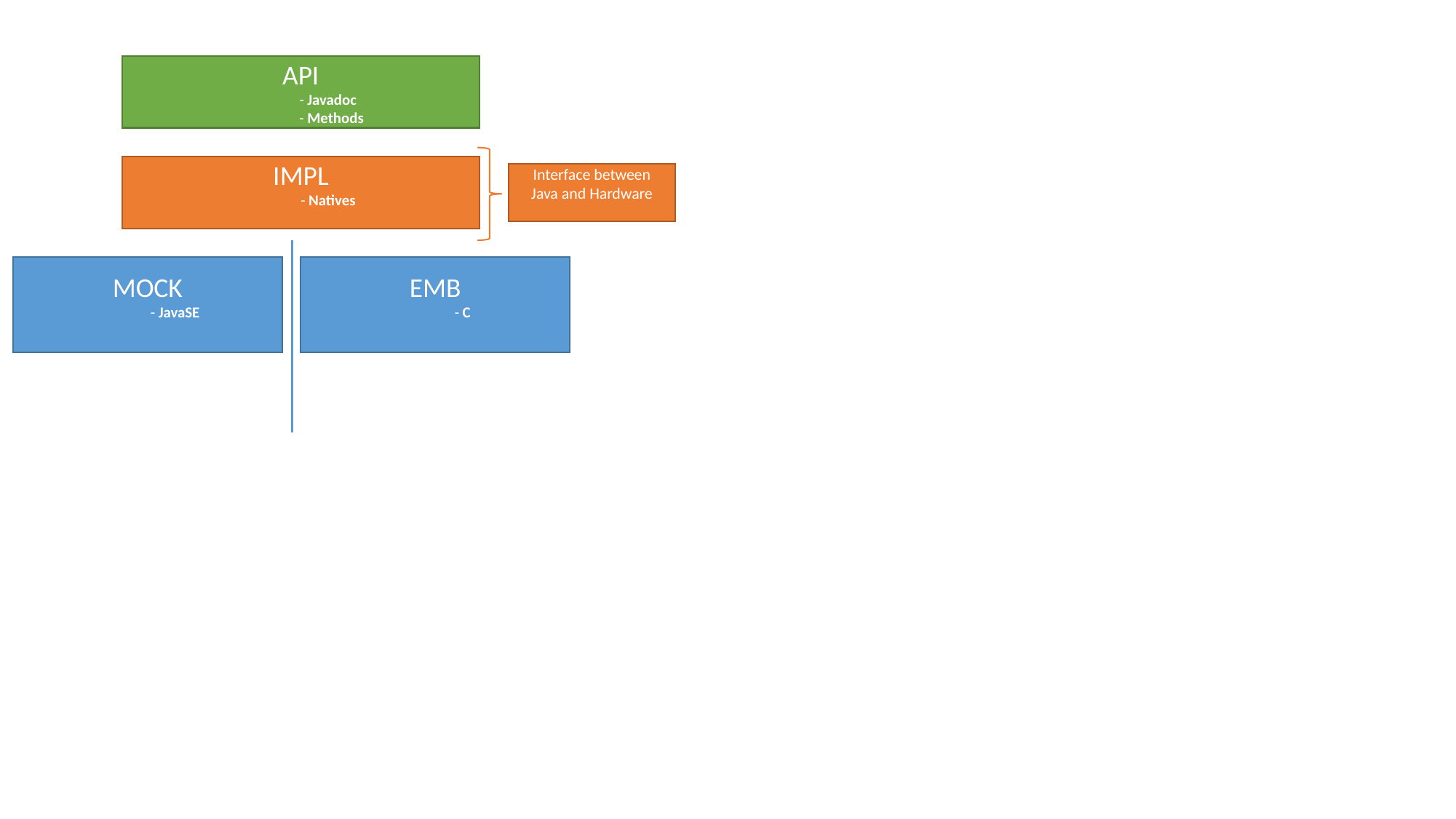

API
- Javadoc
  - Methods

IMPL
- Natives

Interface between Java and Hardware

MOCK
- JavaSE

EMB
- C